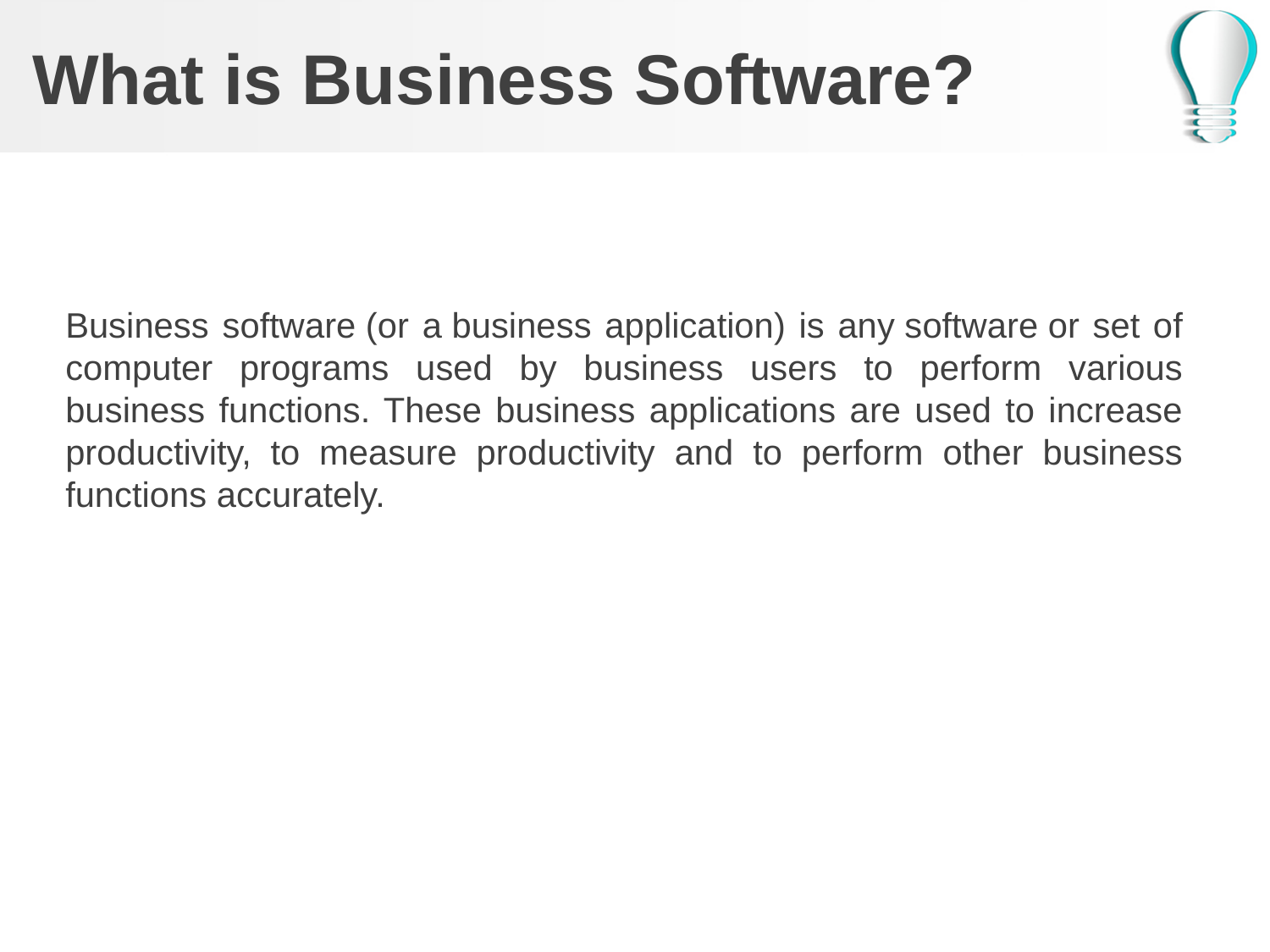

# What is Business Software?
Business software (or a business application) is any software or set of computer programs used by business users to perform various business functions. These business applications are used to increase productivity, to measure productivity and to perform other business functions accurately.